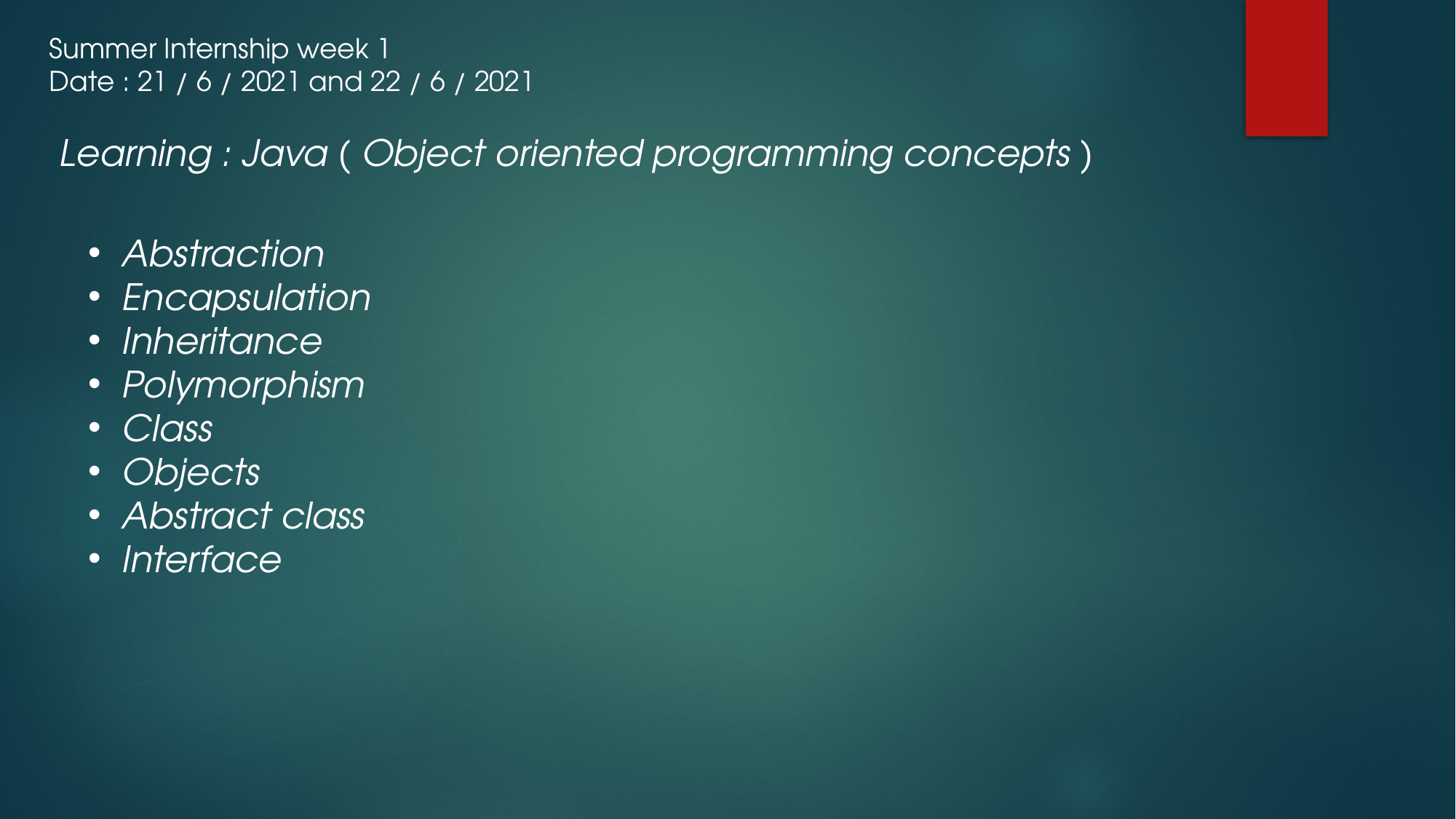

Summer Internship week 1
Date : 21 / 6 / 2021 and 22 / 6 / 2021

 Learning : Java ( Object oriented programming concepts )

Abstraction
Encapsulation
Inheritance
Polymorphism
Class
Objects
Abstract class
Interface